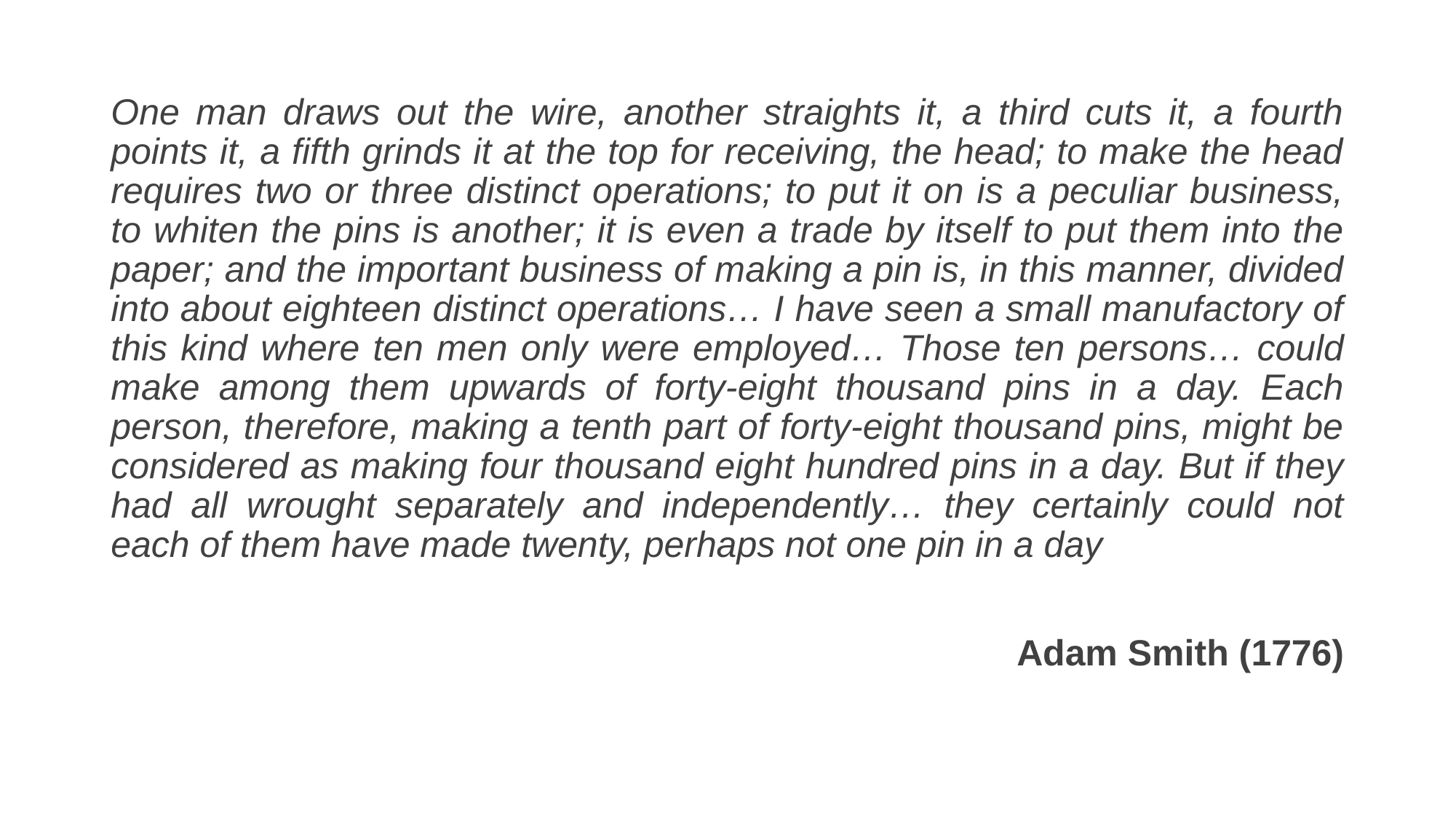

One man draws out the wire, another straights it, a third cuts it, a fourth points it, a fifth grinds it at the top for receiving, the head; to make the head requires two or three distinct operations; to put it on is a peculiar business, to whiten the pins is another; it is even a trade by itself to put them into the paper; and the important business of making a pin is, in this manner, divided into about eighteen distinct operations… I have seen a small manufactory of this kind where ten men only were employed… Those ten persons… could make among them upwards of forty-eight thousand pins in a day. Each person, therefore, making a tenth part of forty-eight thousand pins, might be considered as making four thousand eight hundred pins in a day. But if they had all wrought separately and independently… they certainly could not each of them have made twenty, perhaps not one pin in a day

Adam Smith (1776)